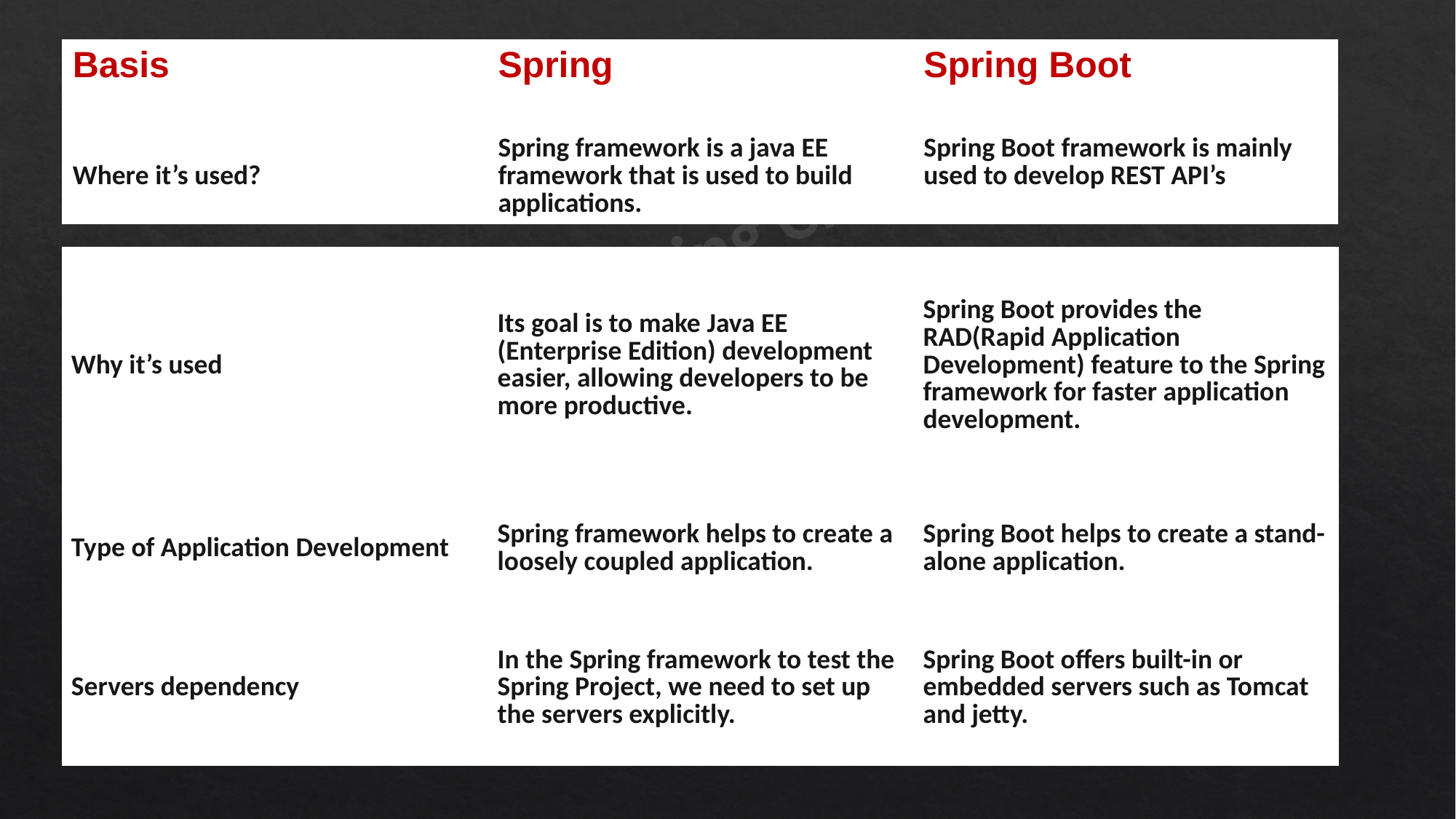

| Basis | Spring | Spring Boot |
| --- | --- | --- |
| Where it’s used? | Spring framework is a java EE framework that is used to build applications. | Spring Boot framework is mainly used to develop REST API’s |
| Why it’s used | Its goal is to make Java EE (Enterprise Edition) development easier, allowing developers to be more productive. | Spring Boot provides the RAD(Rapid Application Development) feature to the Spring framework for faster application development. |
| --- | --- | --- |
| Type of Application Development | Spring framework helps to create a loosely coupled application. | Spring Boot helps to create a stand-alone application. |
| Servers dependency | In the Spring framework to test the Spring Project, we need to set up the servers explicitly. | Spring Boot offers built-in or embedded servers such as Tomcat and jetty. |